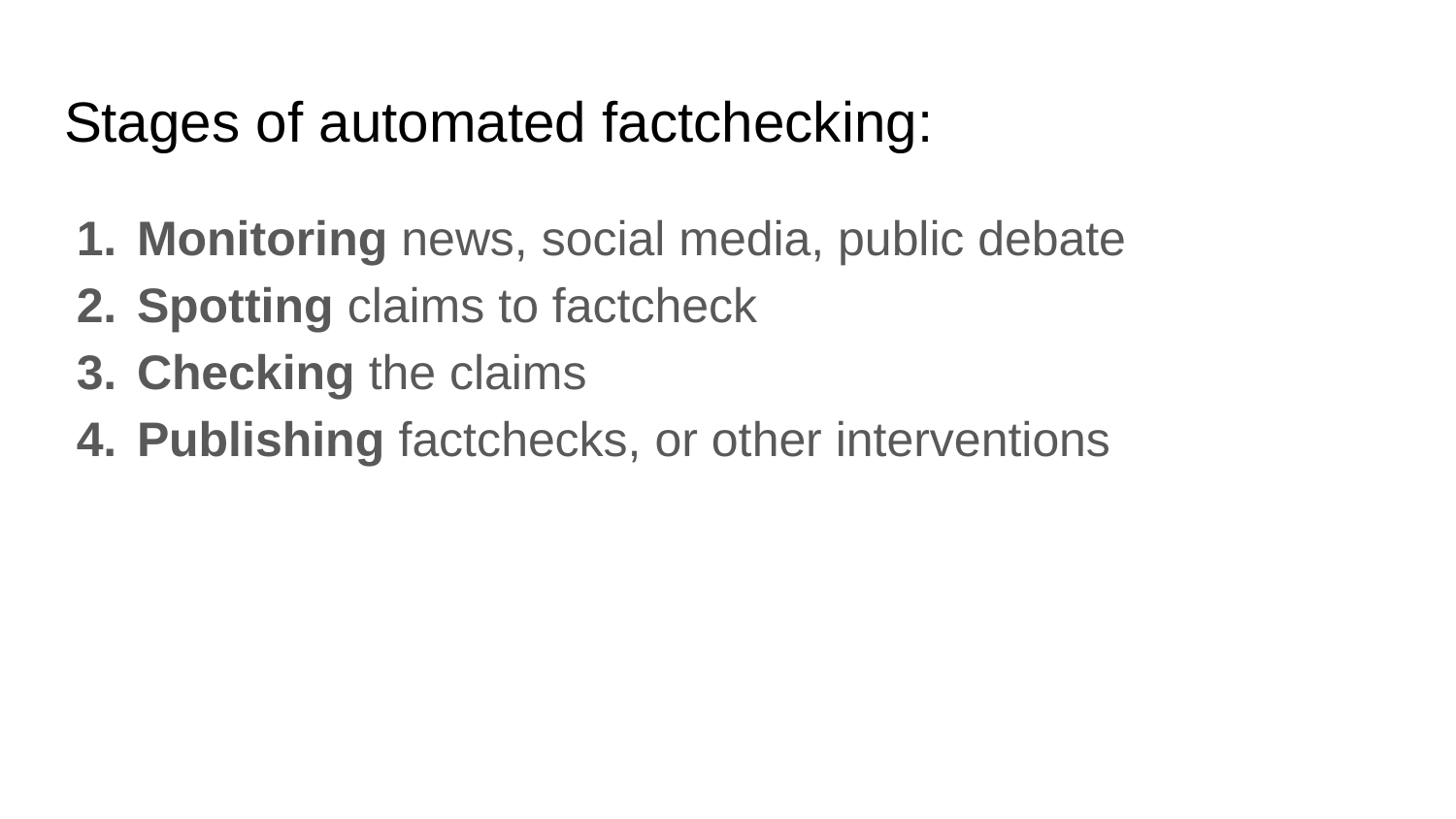

# Stages of automated factchecking:
Monitoring news, social media, public debate
Spotting claims to factcheck
Checking the claims
Publishing factchecks, or other interventions